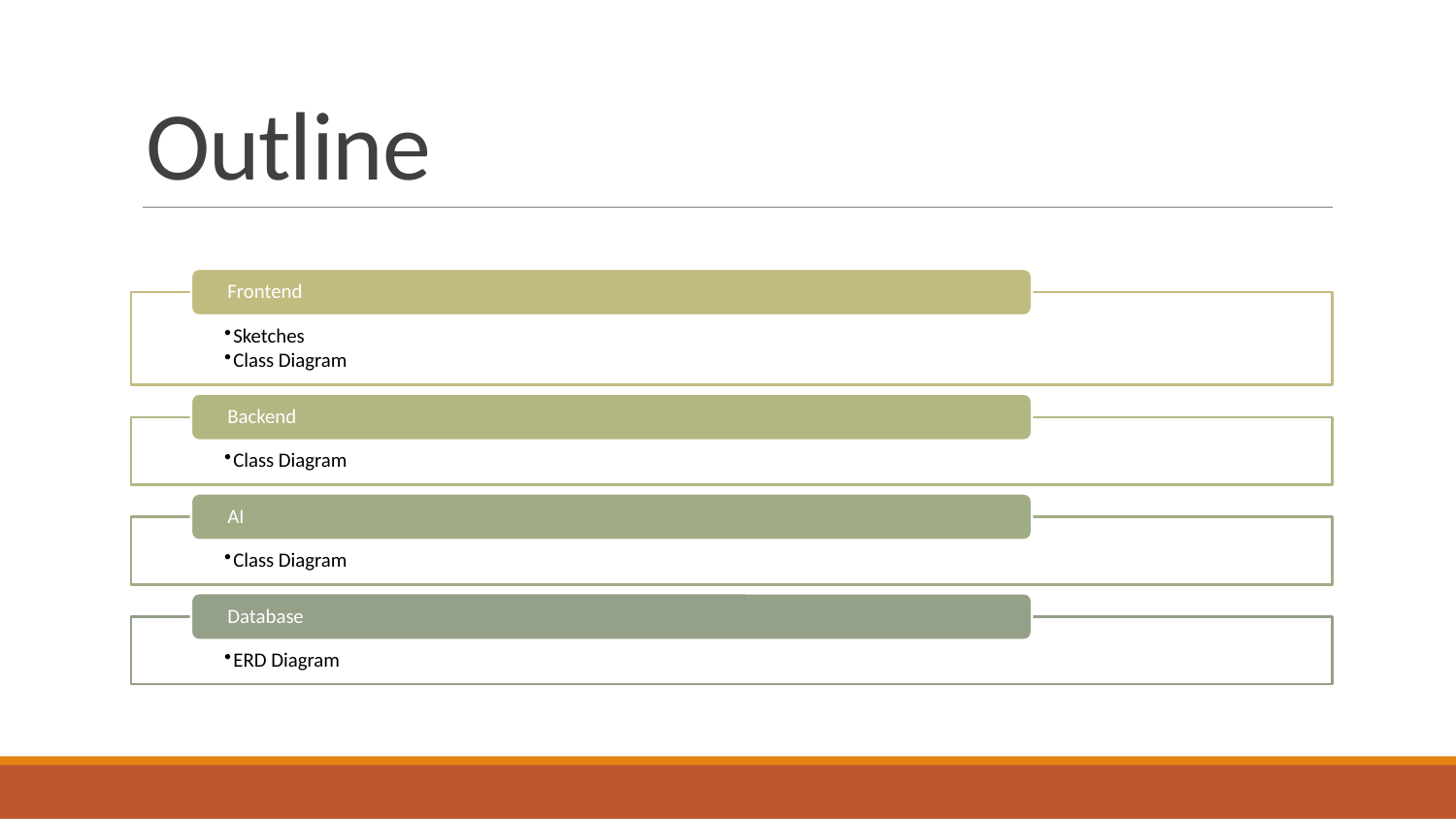

# Outline
Sketches
Class Diagram
Frontend
Class Diagram
Backend
Class Diagram
AI
ERD Diagram
Database